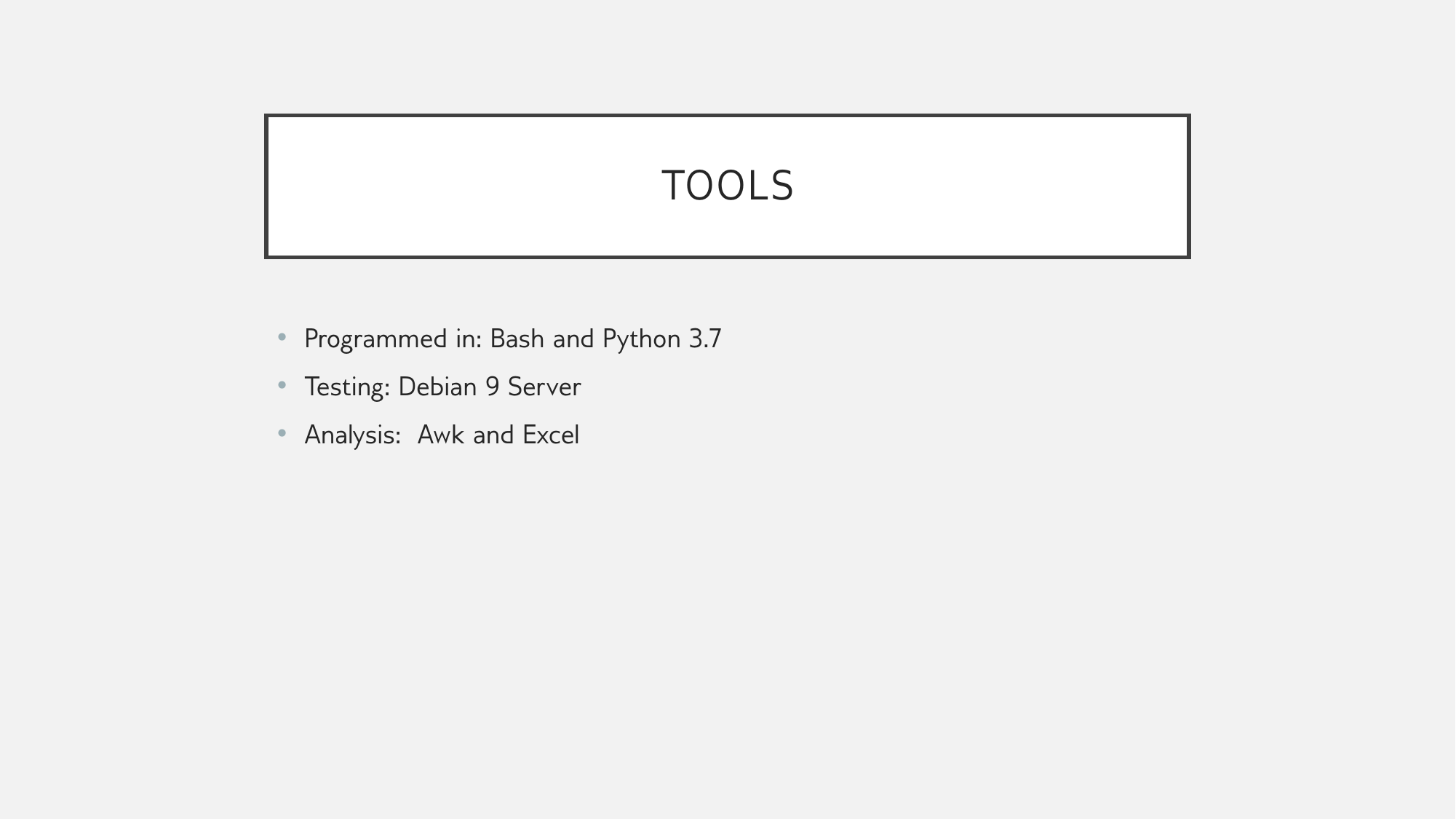

# tools
Programmed in: Bash and Python 3.7
Testing: Debian 9 Server
Analysis:  Awk and Excel